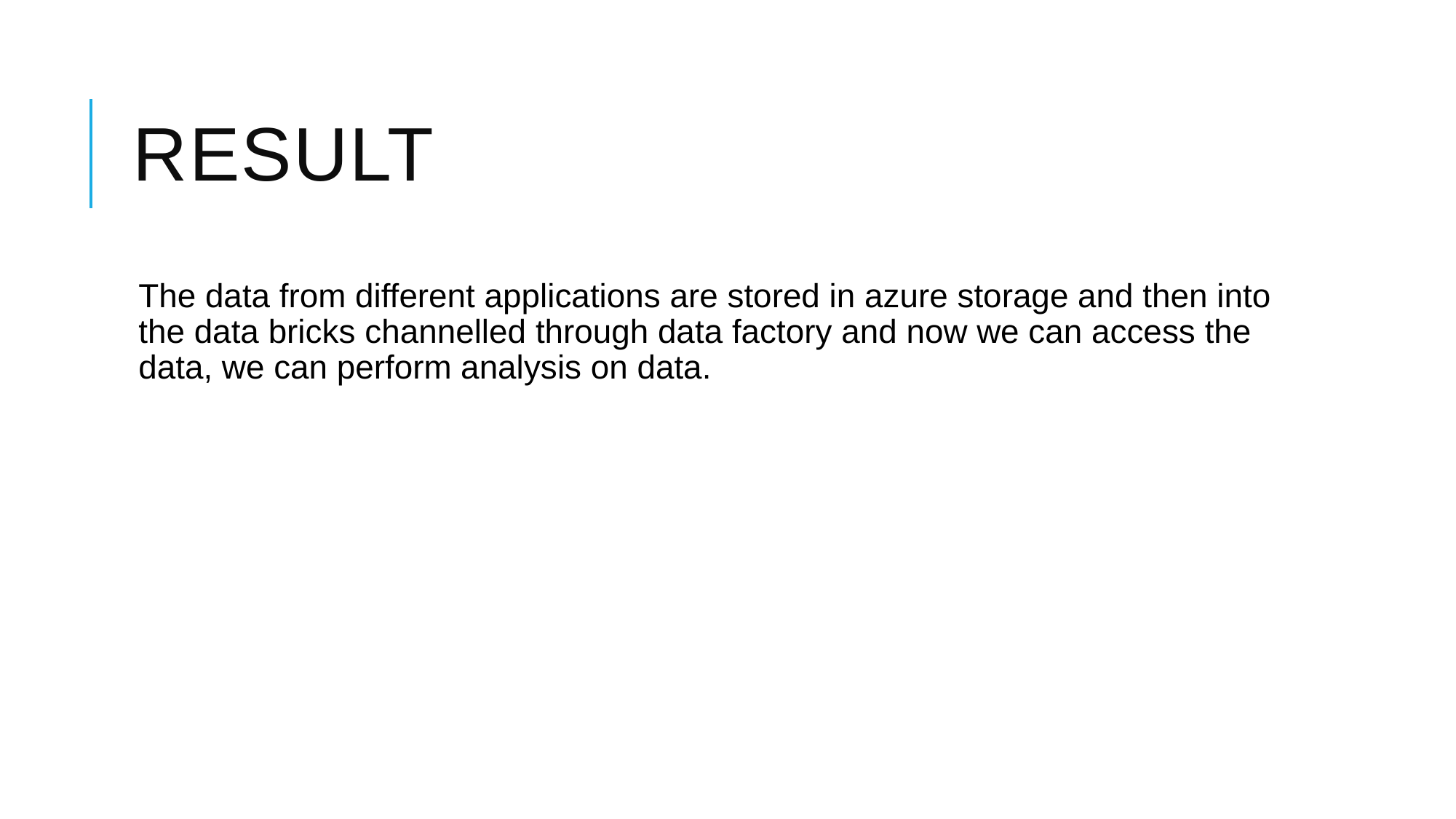

# result
The data from different applications are stored in azure storage and then into the data bricks channelled through data factory and now we can access the data, we can perform analysis on data.